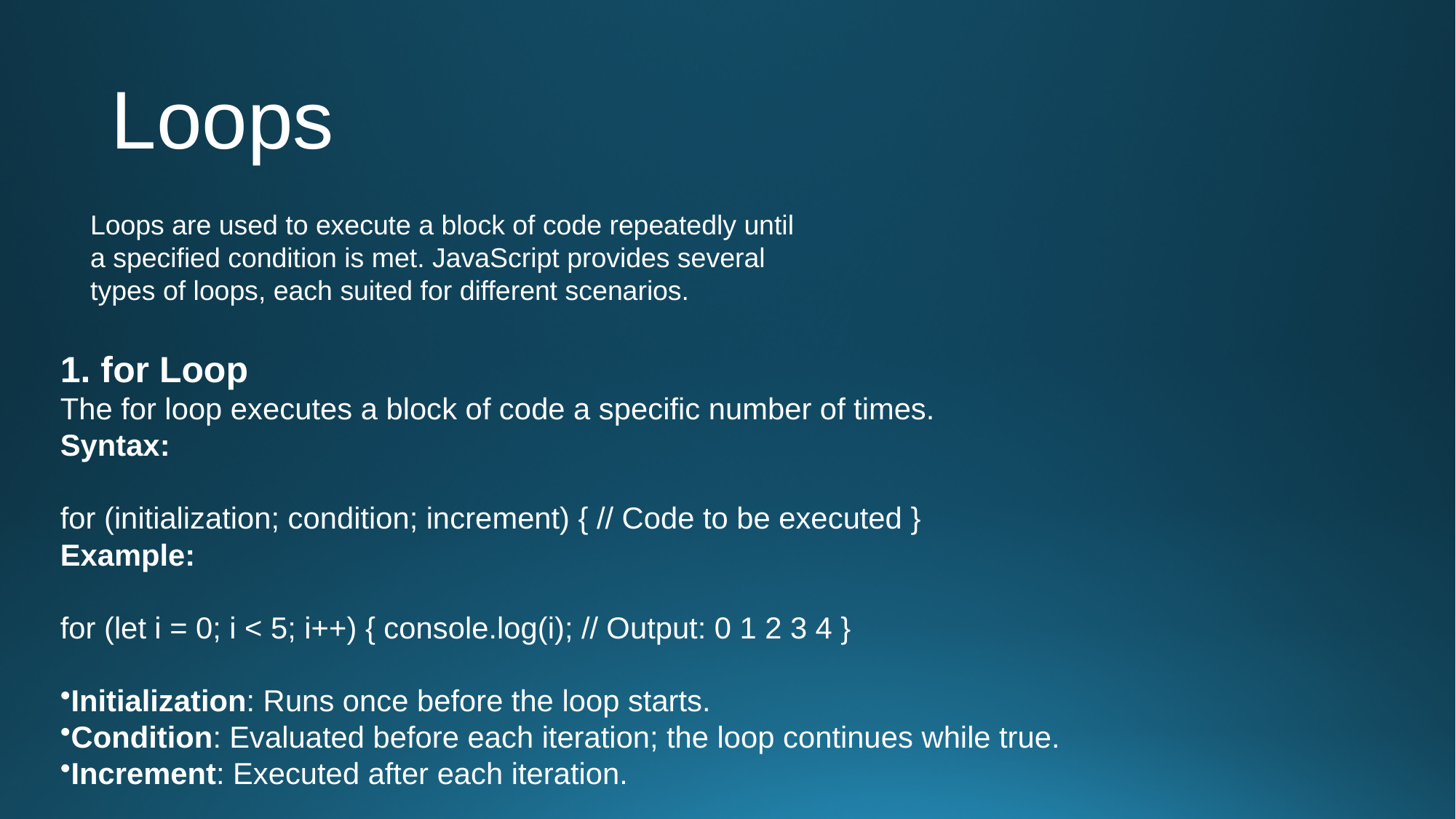

# Loops
Loops are used to execute a block of code repeatedly until a specified condition is met. JavaScript provides several types of loops, each suited for different scenarios.
1. for Loop
The for loop executes a block of code a specific number of times.
Syntax:

for (initialization; condition; increment) { // Code to be executed }
Example:

for (let i = 0; i < 5; i++) { console.log(i); // Output: 0 1 2 3 4 }

Initialization: Runs once before the loop starts.
Condition: Evaluated before each iteration; the loop continues while true.
Increment: Executed after each iteration.